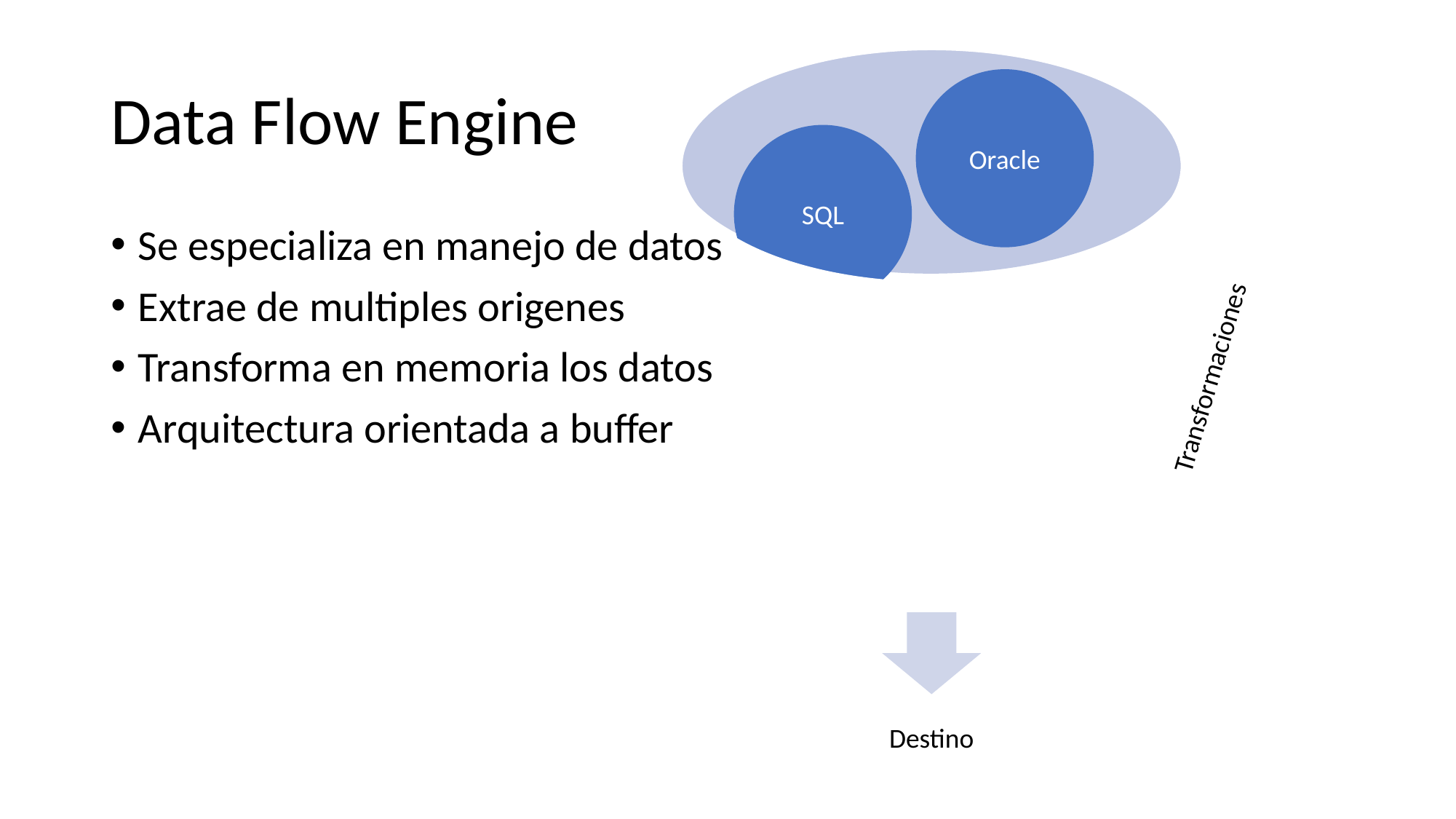

Oracle
SQL
CSV
Destino
# Data Flow Engine
Se especializa en manejo de datos
Extrae de multiples origenes
Transforma en memoria los datos
Arquitectura orientada a buffer
Transformaciones